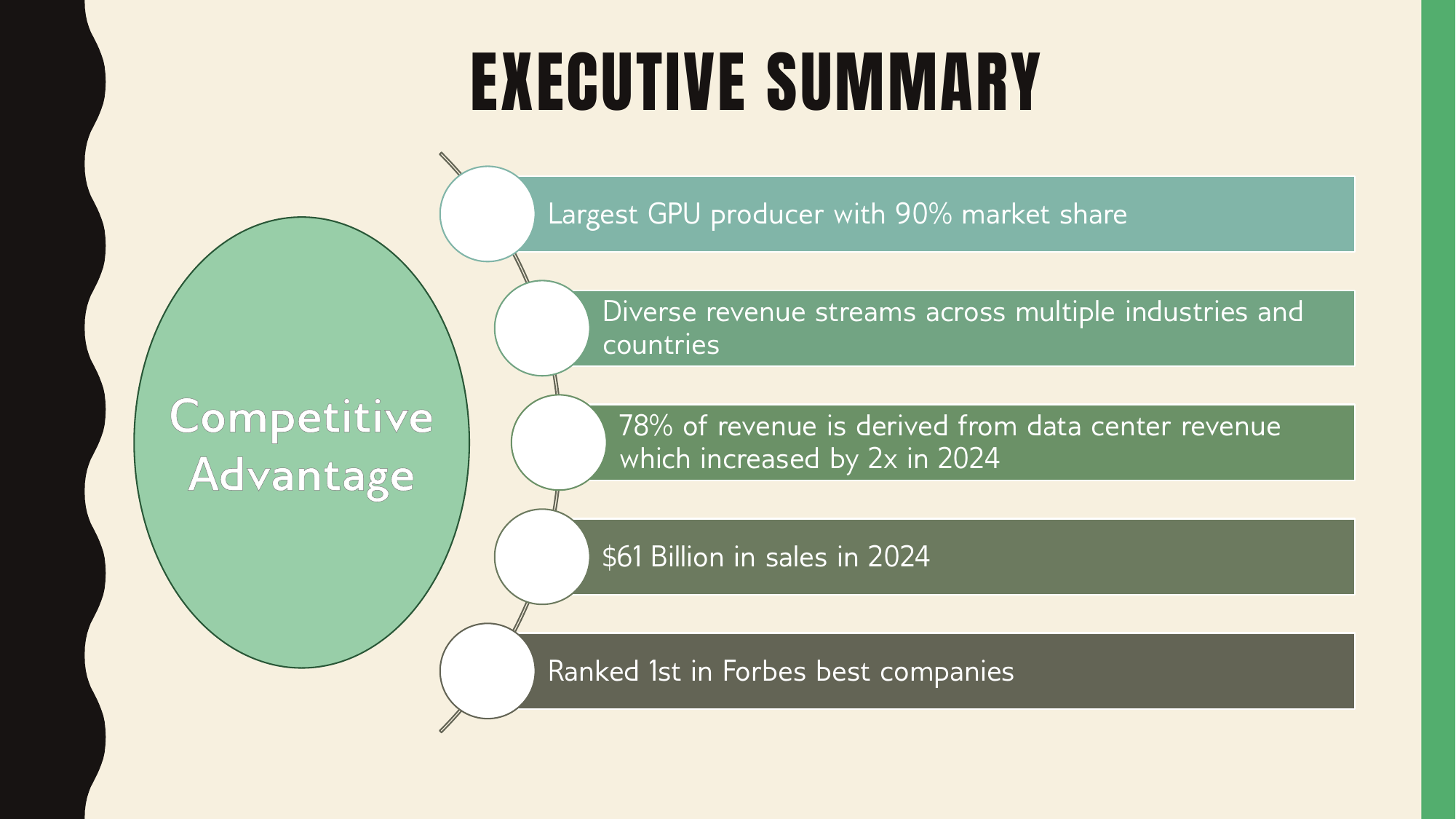

# executive summary
Largest GPU producer with 90% market share
Diverse revenue streams across multiple industries and countries
78% of revenue is derived from data center revenue which increased by 2x in 2024
$61 Billion in sales in 2024
Ranked 1st in Forbes best companies

Competitive Advantage